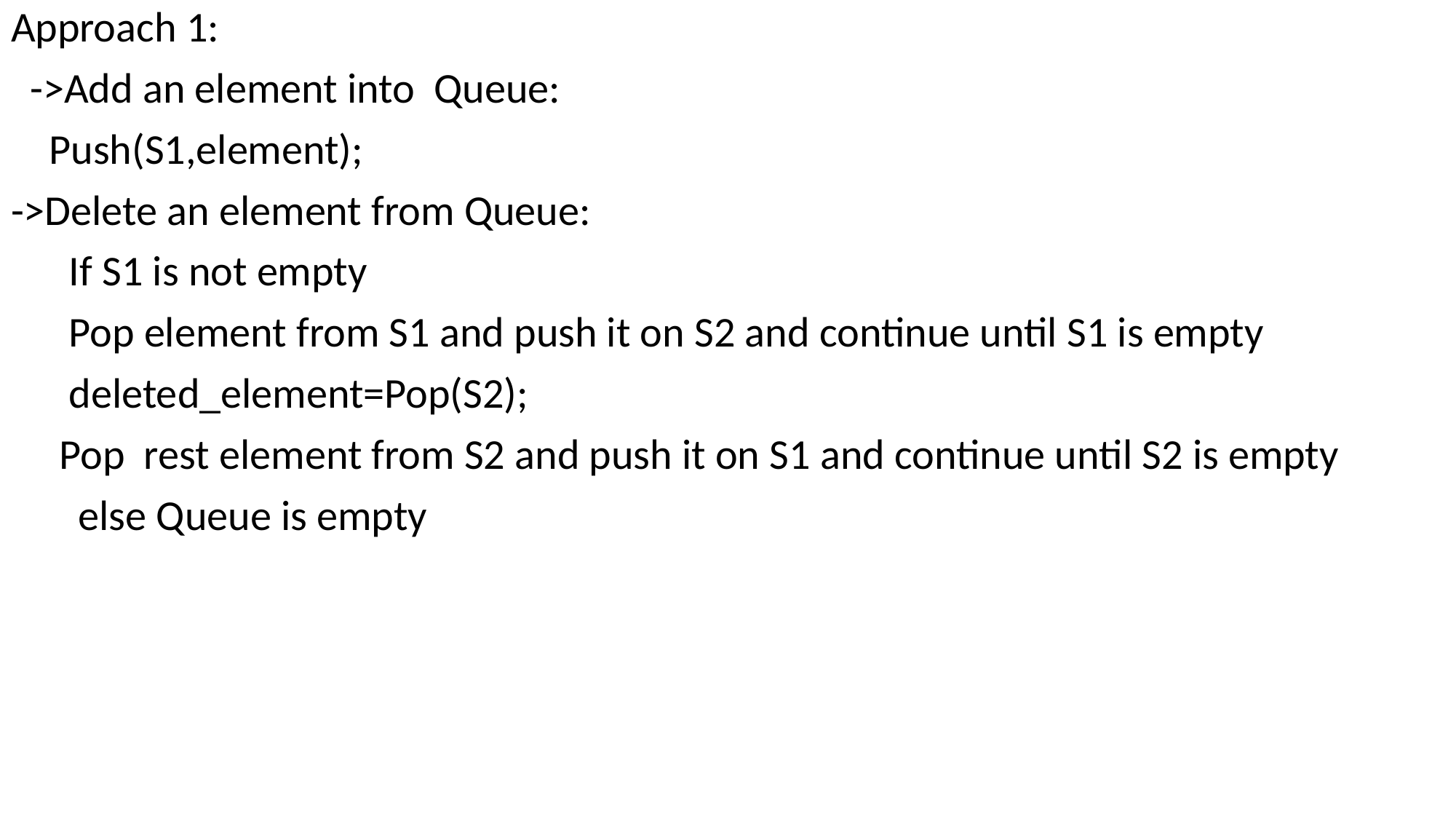

Approach 1:
  ->Add an element into  Queue:
    Push(S1,element);
->Delete an element from Queue:
      If S1 is not empty
      Pop element from S1 and push it on S2 and continue until S1 is empty
      deleted_element=Pop(S2);
     Pop  rest element from S2 and push it on S1 and continue until S2 is empty
       else Queue is empty